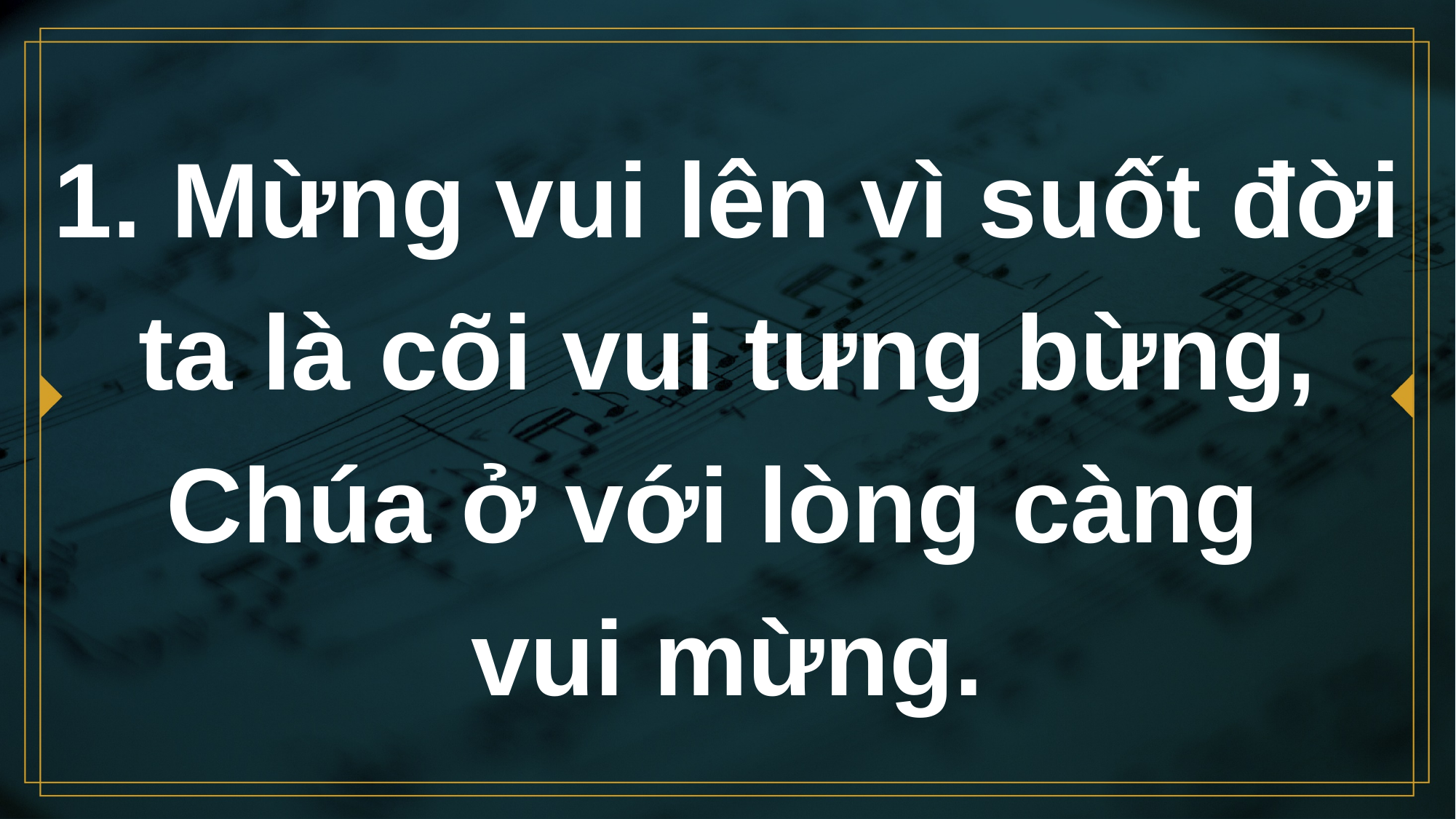

# 1. Mừng vui lên vì suốt đời ta là cõi vui tưng bừng, Chúa ở với lòng càng vui mừng.